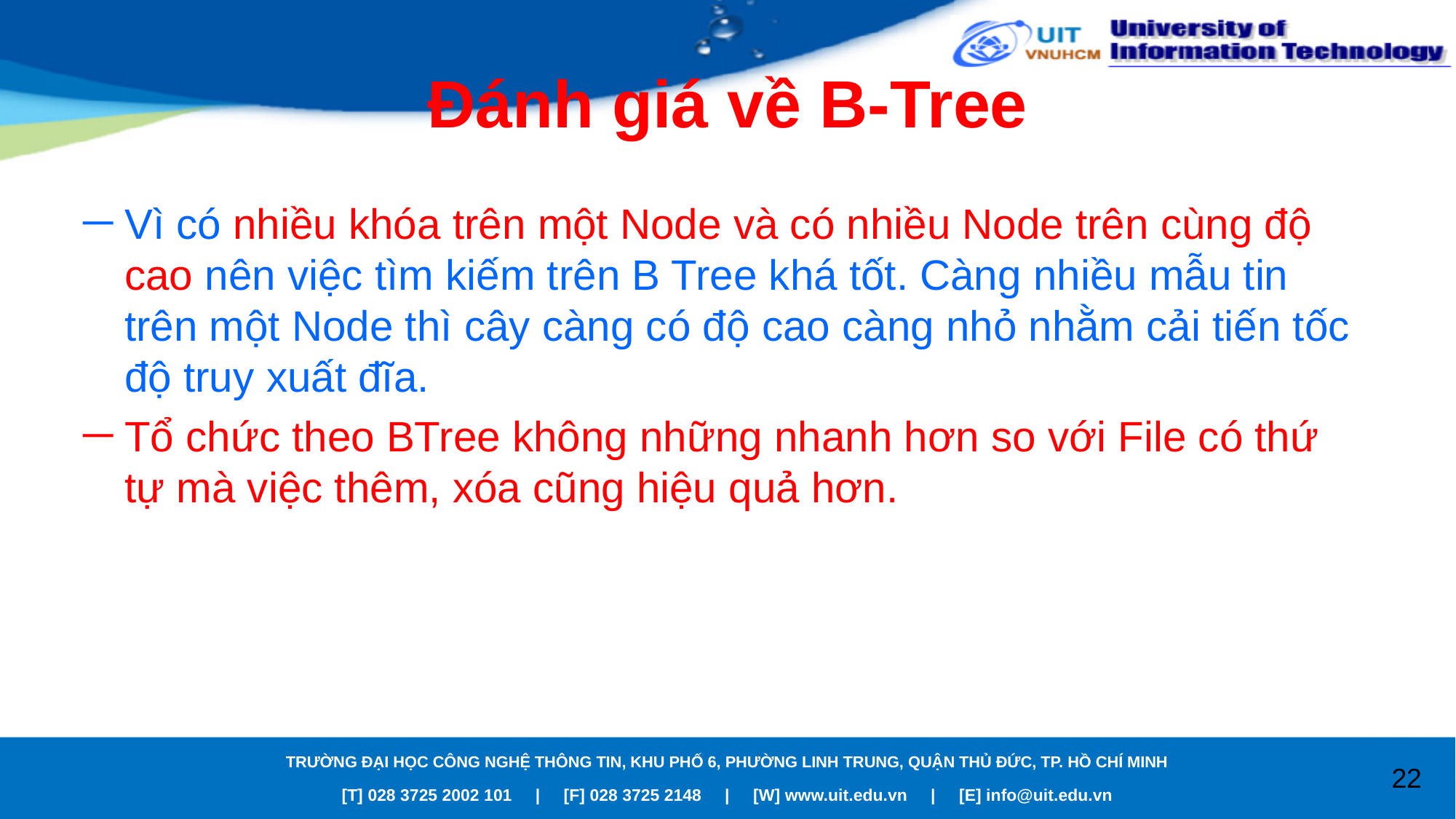

# Đánh giá về B-Tree
Vì có nhiều khóa trên một Node và có nhiều Node trên cùng độ cao nên việc tìm kiếm trên B Tree khá tốt. Càng nhiều mẫu tin trên một Node thì cây càng có độ cao càng nhỏ nhằm cải tiến tốc độ truy xuất đĩa.
Tổ chức theo BTree không những nhanh hơn so với File có thứ tự mà việc thêm, xóa cũng hiệu quả hơn.